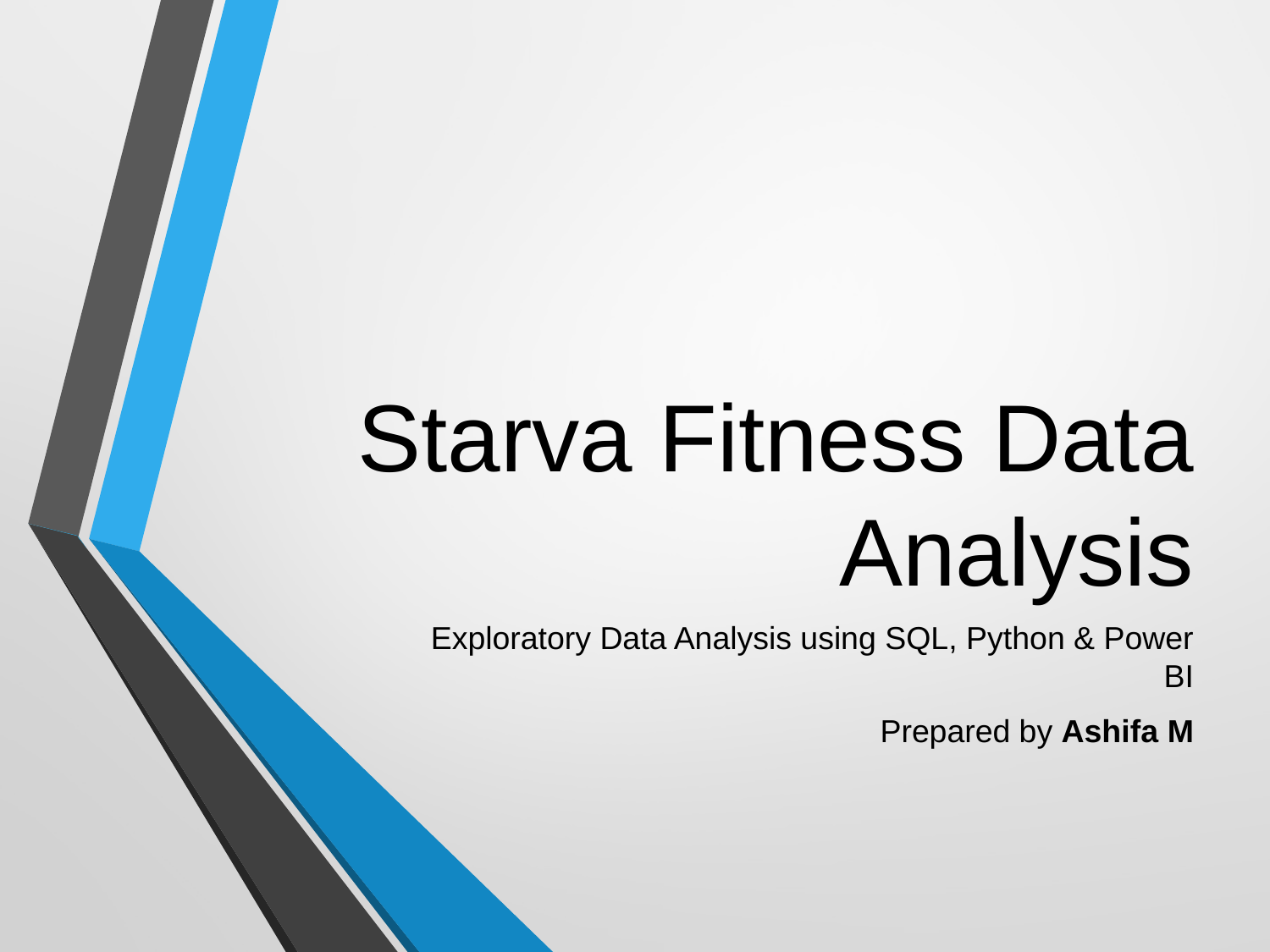

# Starva Fitness Data Analysis
Exploratory Data Analysis using SQL, Python & Power BI
Prepared by Ashifa M